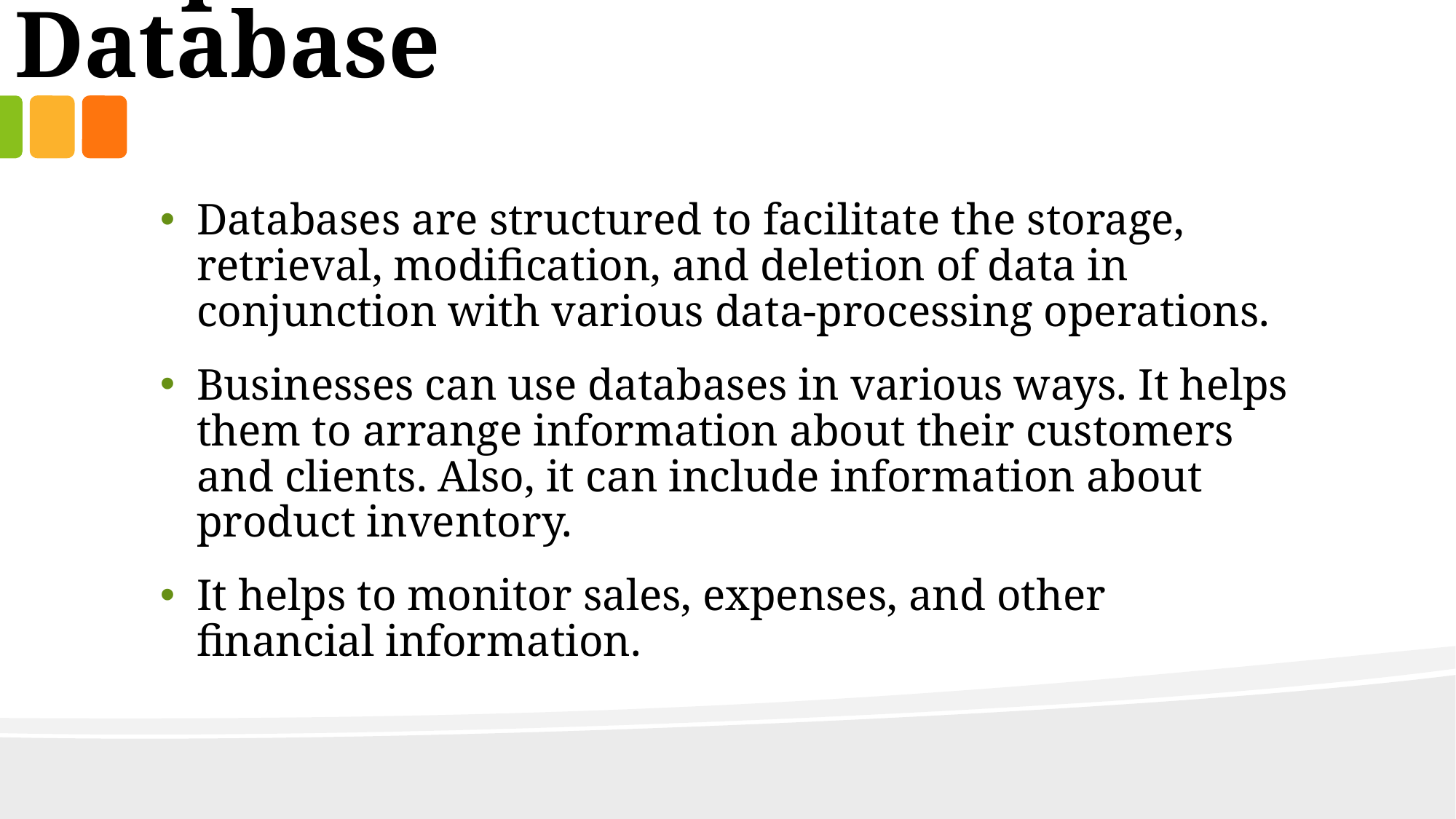

Purpose of Database
Databases are structured to facilitate the storage, retrieval, modification, and deletion of data in conjunction with various data-processing operations.
Businesses can use databases in various ways. It helps them to arrange information about their customers and clients. Also, it can include information about product inventory.
It helps to monitor sales, expenses, and other financial information.